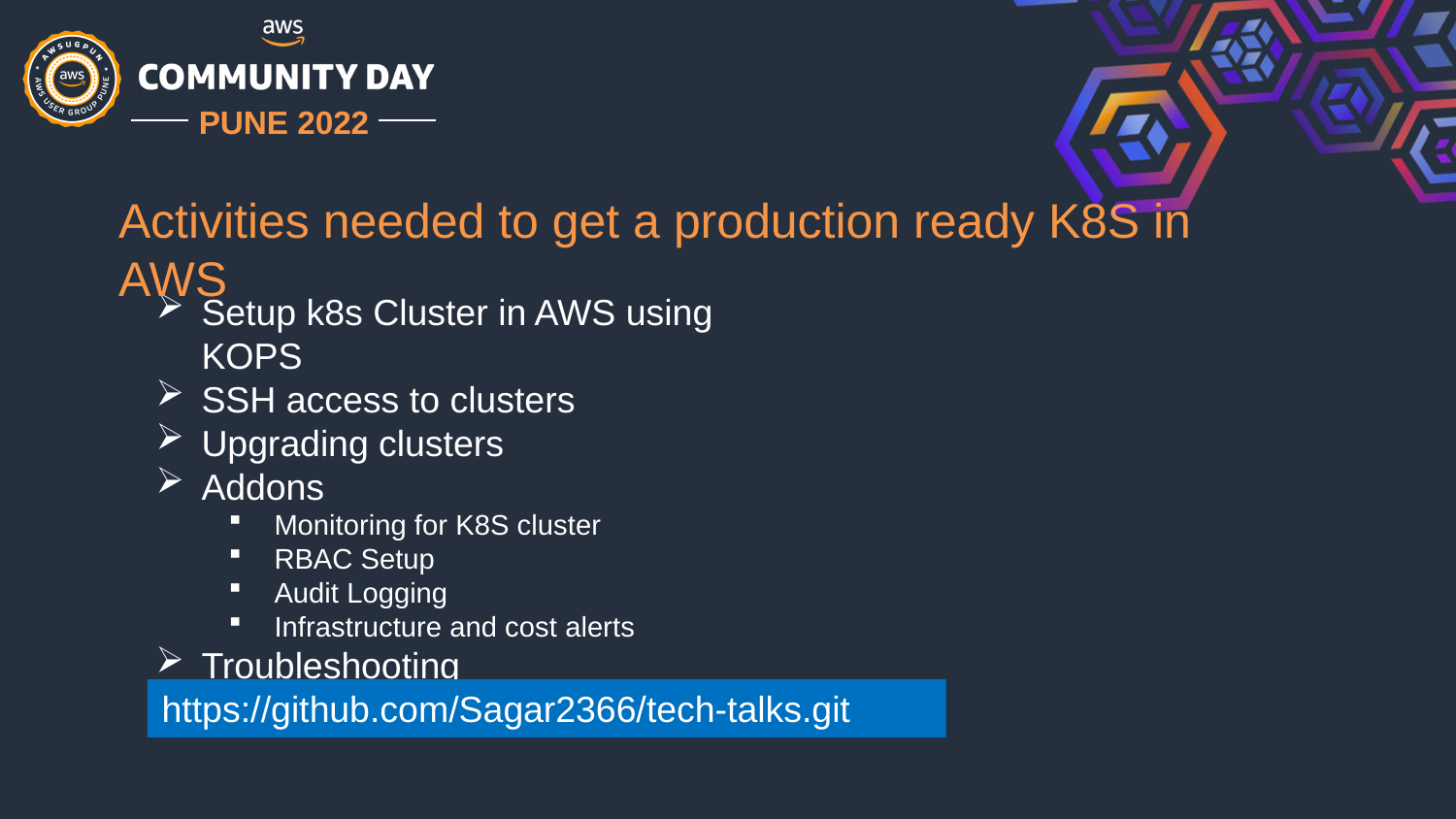

Activities needed to get a production ready K8S in AWS
Setup k8s Cluster in AWS using KOPS
SSH access to clusters
Upgrading clusters
Addons
Monitoring for K8S cluster
RBAC Setup
Audit Logging
Infrastructure and cost alerts
Troubleshooting
https://github.com/Sagar2366/tech-talks.git